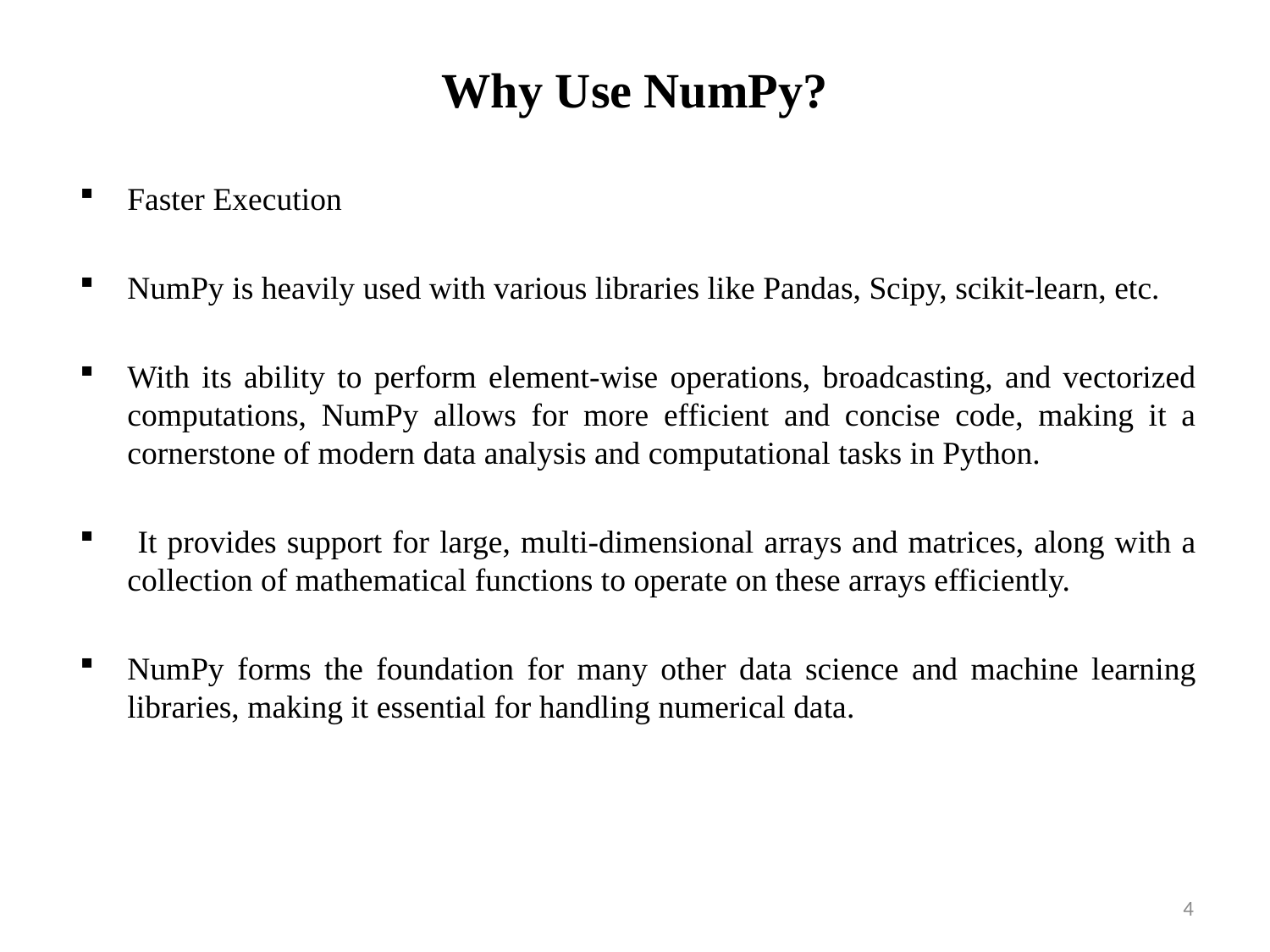

# Why Use NumPy?
Faster Execution

NumPy is heavily used with various libraries like Pandas, Scipy, scikit-learn, etc.

With its ability to perform element-wise operations, broadcasting, and vectorized computations, NumPy allows for more efficient and concise code, making it a cornerstone of modern data analysis and computational tasks in Python.

 It provides support for large, multi-dimensional arrays and matrices, along with a collection of mathematical functions to operate on these arrays efficiently.

NumPy forms the foundation for many other data science and machine learning libraries, making it essential for handling numerical data.

4